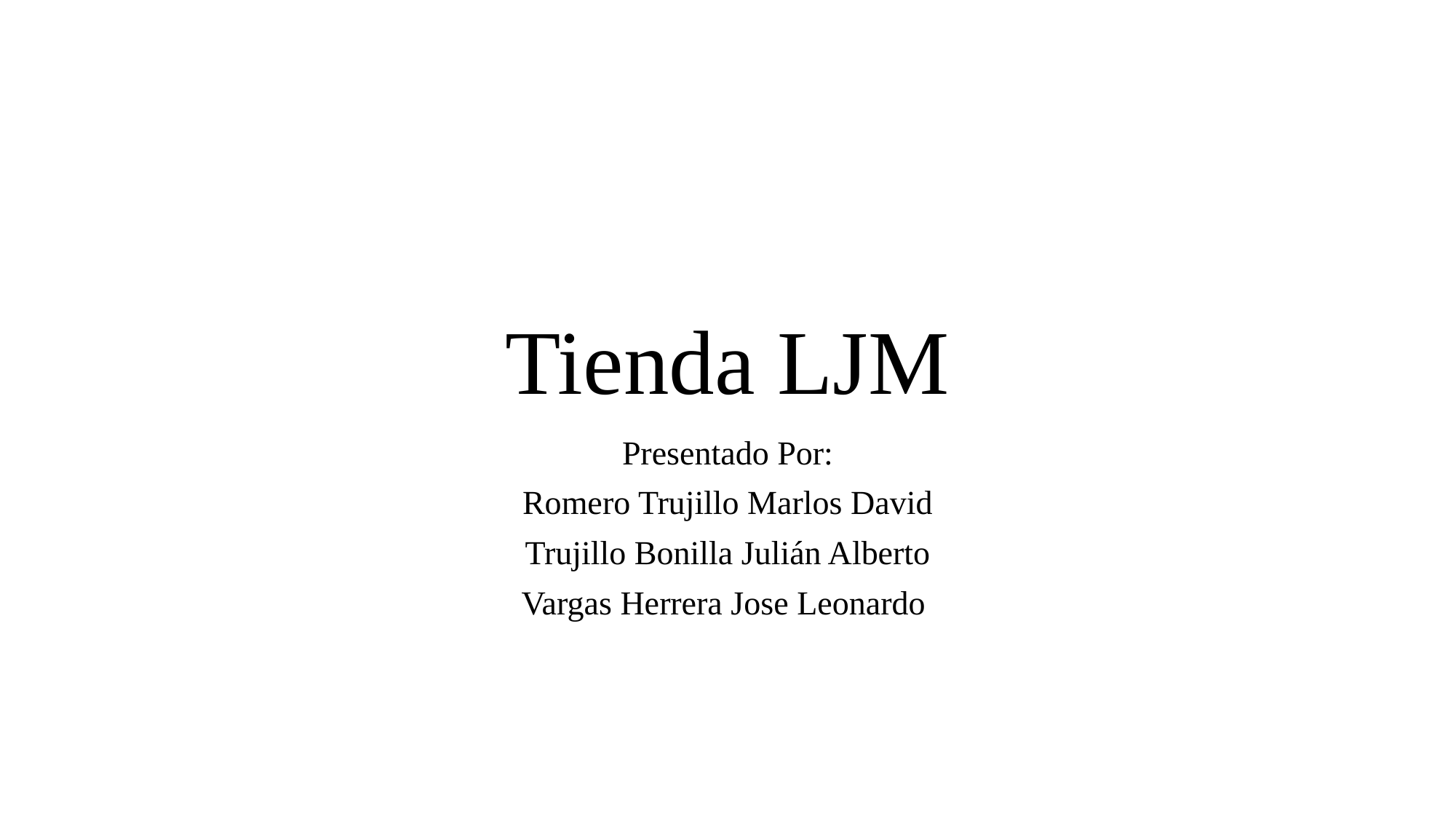

# Tienda LJM
Presentado Por:
Romero Trujillo Marlos David
Trujillo Bonilla Julián Alberto
Vargas Herrera Jose Leonardo